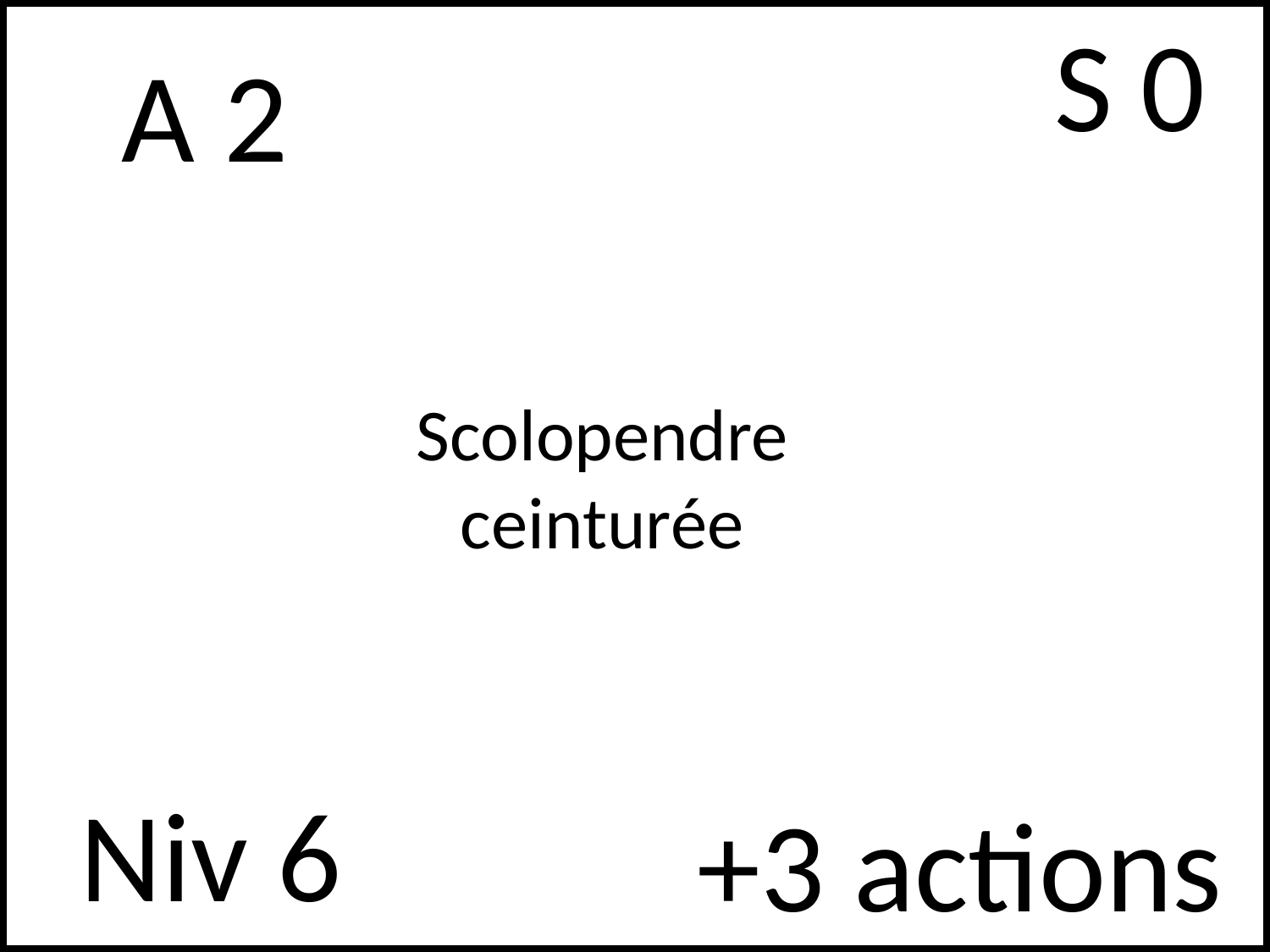

S 0
# A 2
Scolopendre ceinturée
Niv 6
+3 actions